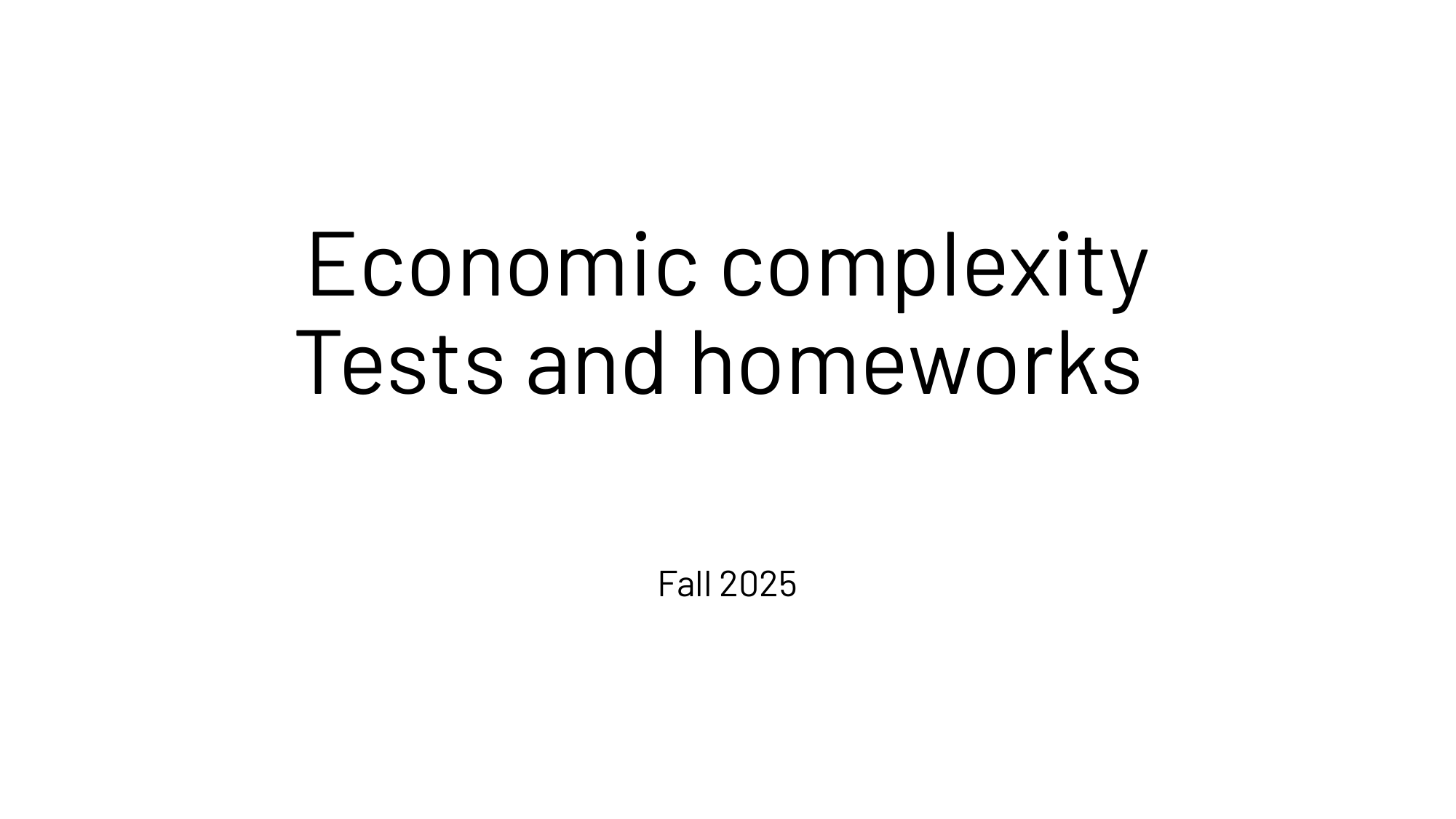

# Economic complexity Tests and homeworks
Fall 2025